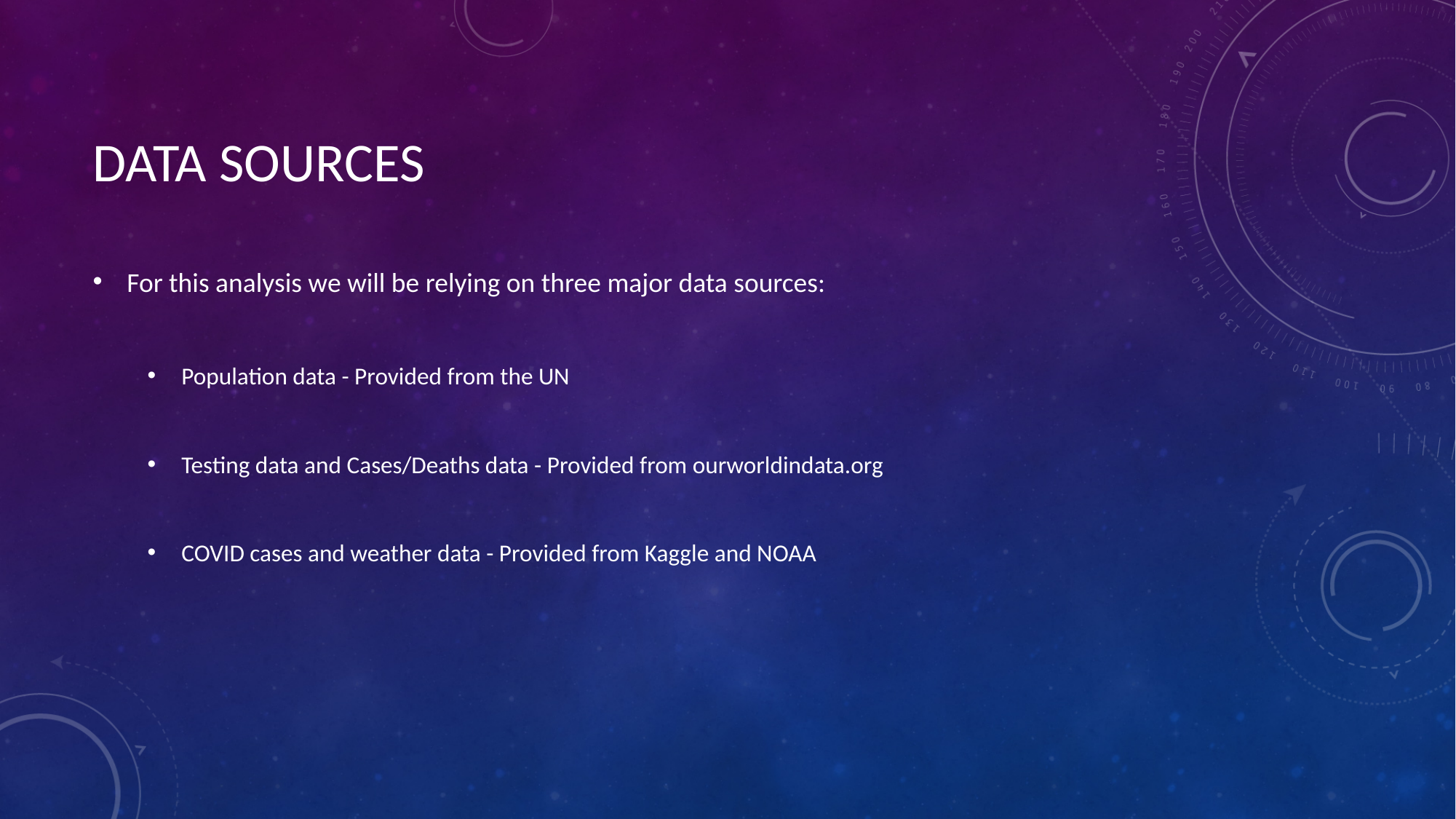

# Data sources
For this analysis we will be relying on three major data sources:

Population data - Provided from the UN

Testing data and Cases/Deaths data - Provided from ourworldindata.org

COVID cases and weather data - Provided from Kaggle and NOAA